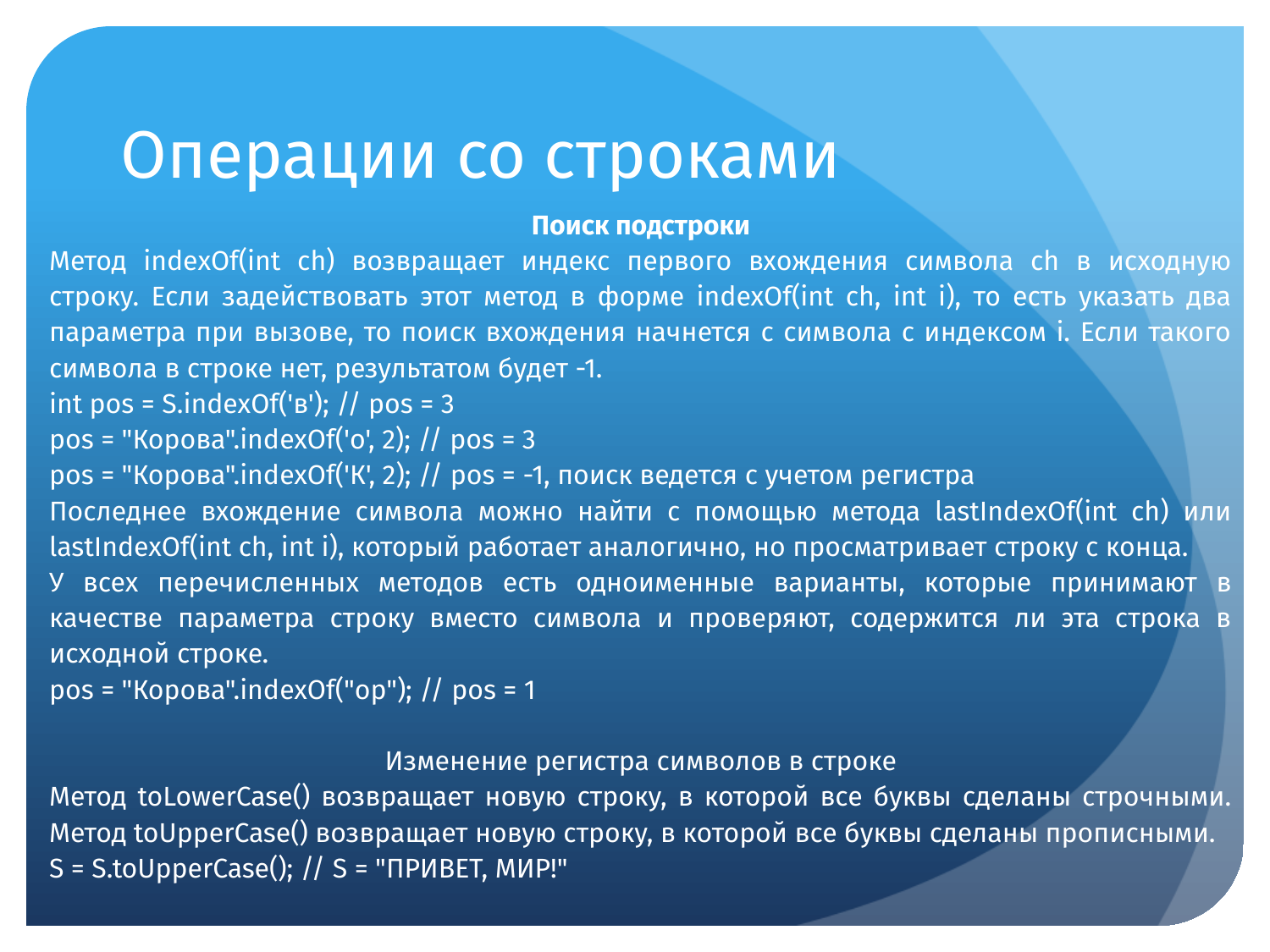

# Операции со строками
Поиск подстроки
Метод indexOf(int ch) возвращает индекс первого вхождения символа ch в исходную строку. Если задействовать этот метод в форме indexOf(int ch, int i), то есть указать два параметра при вызове, то поиск вхождения начнется с символа с индексом i. Если такого символа в строке нет, результатом будет -1.
int pos = S.indexOf('в'); // pos = 3
pos = "Корова".indexOf('о', 2); // pos = 3
pos = "Корова".indexOf('К', 2); // pos = -1, поиск ведется с учетом регистра
Последнее вхождение символа можно найти с помощью метода lastIndexOf(int ch) или lastIndexOf(int ch, int i), который работает аналогично, но просматривает строку с конца.
У всех перечисленных методов есть одноименные варианты, которые принимают в качестве параметра строку вместо символа и проверяют, содержится ли эта строка в исходной строке.
pos = "Корова".indexOf("ор"); // pos = 1

Изменение регистра символов в строке
Метод toLowerCase() возвращает новую строку, в которой все буквы сделаны строчными. Метод toUpperCase() возвращает новую строку, в которой все буквы сделаны прописными.
S = S.toUpperCase(); // S = "ПРИВЕТ, МИР!"